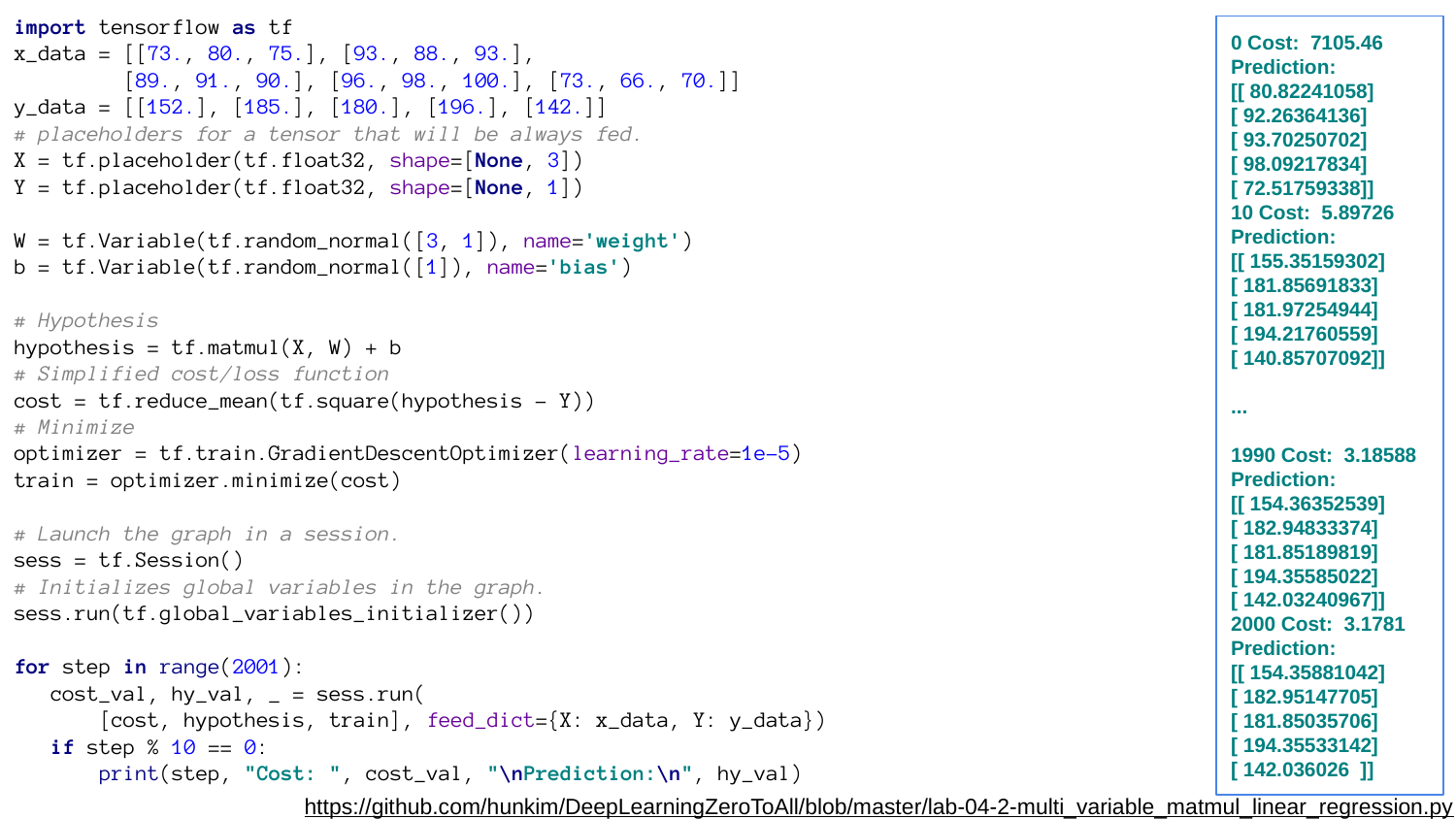

import tensorflow as tf
x_data = [[73., 80., 75.], [93., 88., 93.],
         [89., 91., 90.], [96., 98., 100.], [73., 66., 70.]]
y_data = [[152.], [185.], [180.], [196.], [142.]]
# placeholders for a tensor that will be always fed.
X = tf.placeholder(tf.float32, shape=[None, 3])
Y = tf.placeholder(tf.float32, shape=[None, 1])

W = tf.Variable(tf.random_normal([3, 1]), name='weight')
b = tf.Variable(tf.random_normal([1]), name='bias')

# Hypothesis
hypothesis = tf.matmul(X, W) + b
# Simplified cost/loss function
cost = tf.reduce_mean(tf.square(hypothesis - Y))
# Minimize
optimizer = tf.train.GradientDescentOptimizer(learning_rate=1e-5)
train = optimizer.minimize(cost)

# Launch the graph in a session.
sess = tf.Session()
# Initializes global variables in the graph.
sess.run(tf.global_variables_initializer())

for step in range(2001):
   cost_val, hy_val, _ = sess.run(
       [cost, hypothesis, train], feed_dict={X: x_data, Y: y_data})
   if step % 10 == 0:
       print(step, "Cost: ", cost_val, "\nPrediction:\n", hy_val)

0 Cost:  7105.46
Prediction:
[[ 80.82241058]
[ 92.26364136]
[ 93.70250702]
[ 98.09217834]
[ 72.51759338]]
10 Cost:  5.89726
Prediction:
[[ 155.35159302]
[ 181.85691833]
[ 181.97254944]
[ 194.21760559]
[ 140.85707092]]

...

1990 Cost:  3.18588
Prediction:
[[ 154.36352539]
[ 182.94833374]
[ 181.85189819]
[ 194.35585022]
[ 142.03240967]]
2000 Cost:  3.1781
Prediction:
[[ 154.35881042]
[ 182.95147705]
[ 181.85035706]
[ 194.35533142]
[ 142.036026  ]]
https://github.com/hunkim/DeepLearningZeroToAll/blob/master/lab-04-2-multi_variable_matmul_linear_regression.py